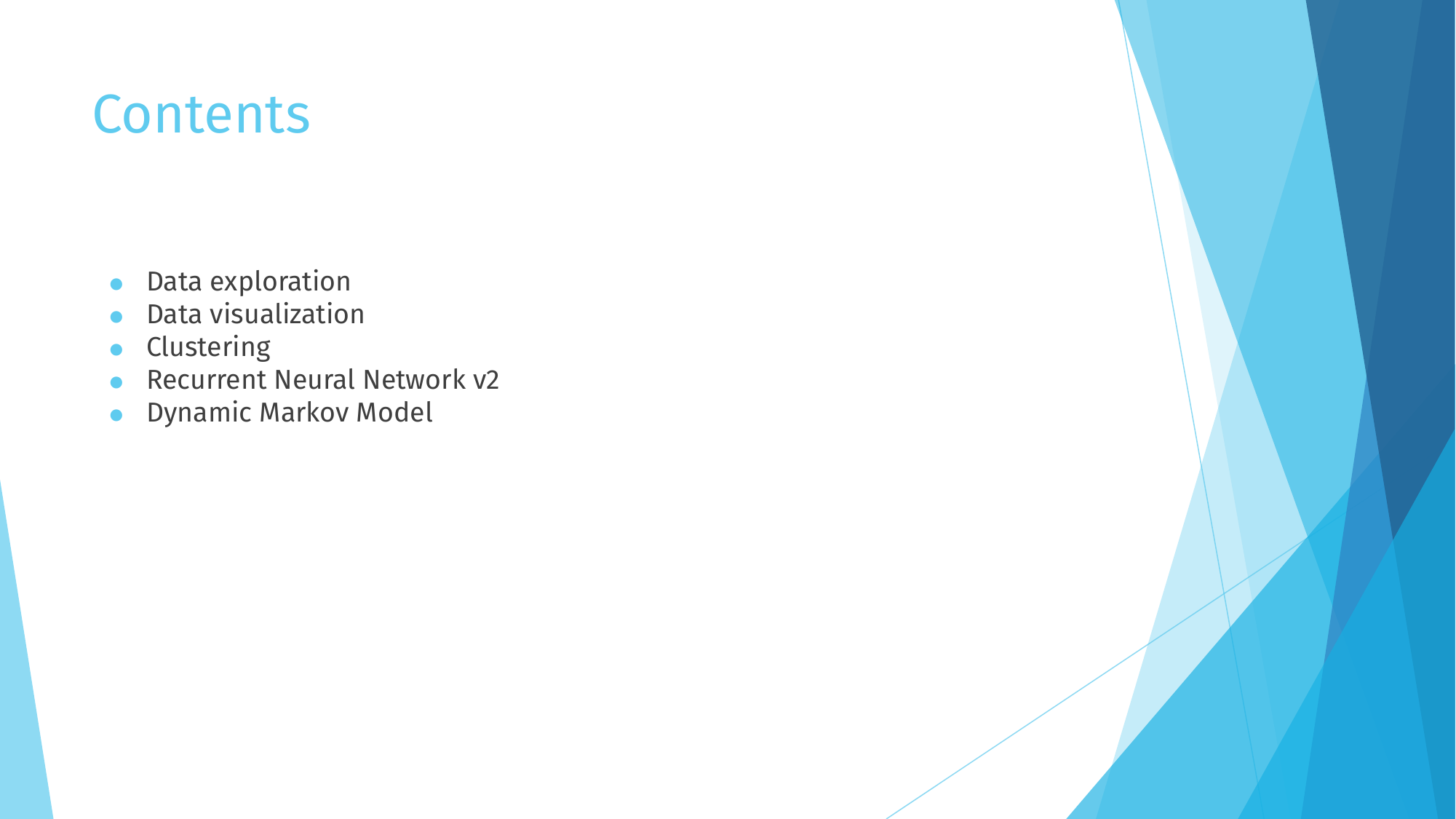

# Contents
Data exploration
Data visualization
Clustering
Recurrent Neural Network v2
Dynamic Markov Model